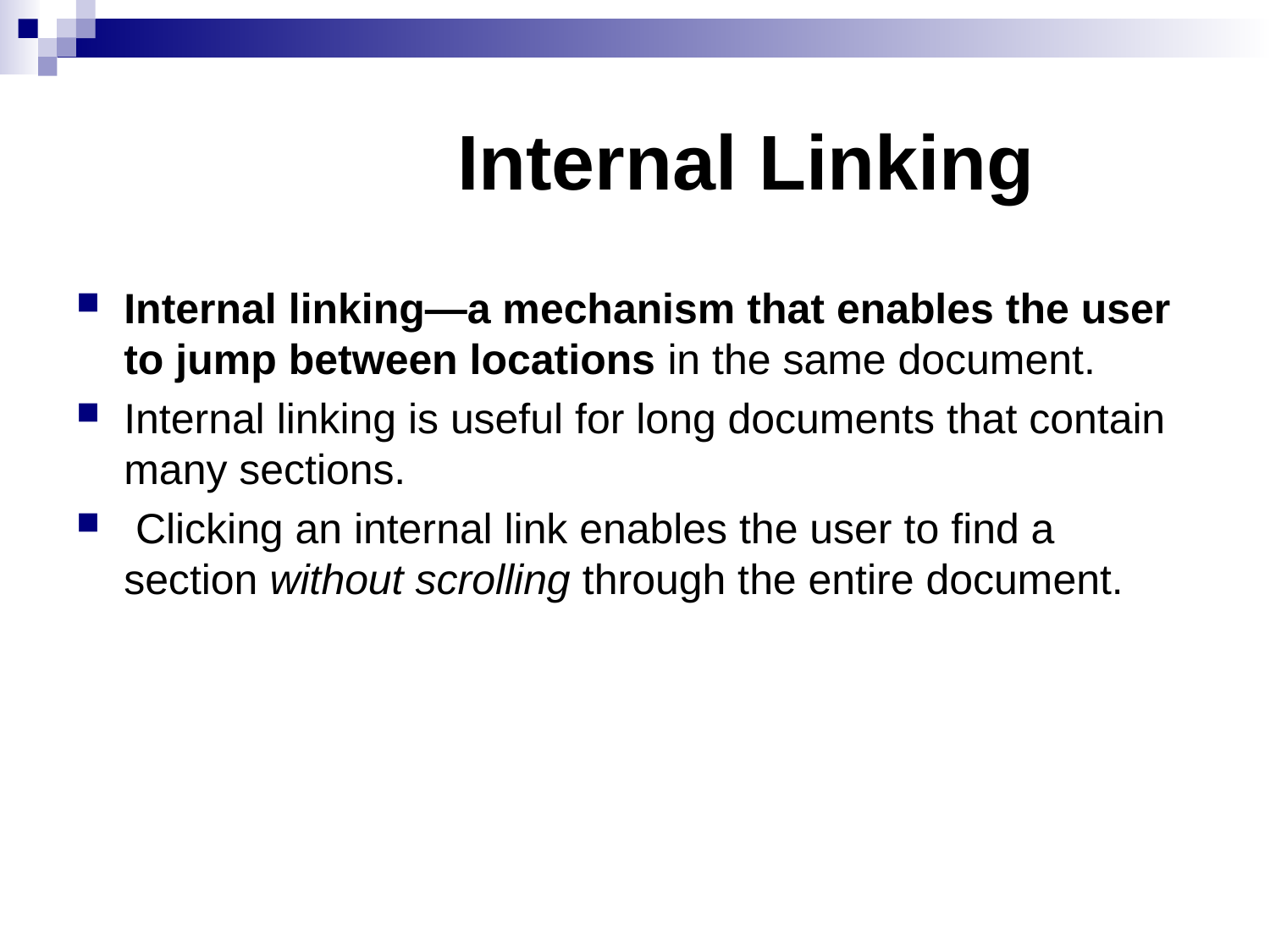

# Internal Linking
Internal linking—a mechanism that enables the user to jump between locations in the same document.
Internal linking is useful for long documents that contain many sections.
 Clicking an internal link enables the user to find a section without scrolling through the entire document.